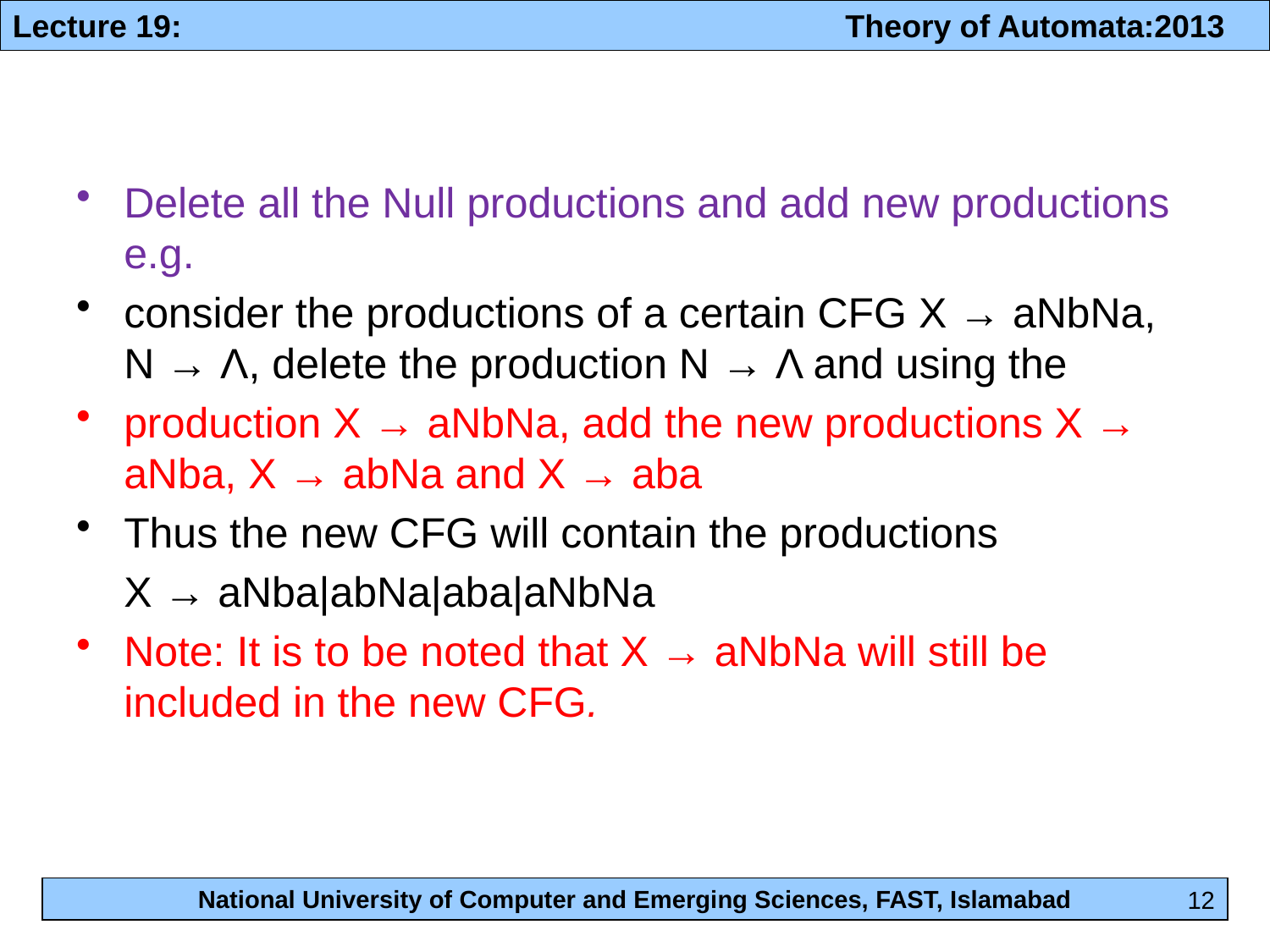

Delete all the Null productions and add new productions e.g.
consider the productions of a certain CFG X → aNbNa, N → Λ, delete the production N → Λ and using the
production X → aNbNa, add the new productions X → aNba, X → abNa and X → aba
Thus the new CFG will contain the productions
	X → aNba|abNa|aba|aNbNa
Note: It is to be noted that X → aNbNa will still be included in the new CFG.
12